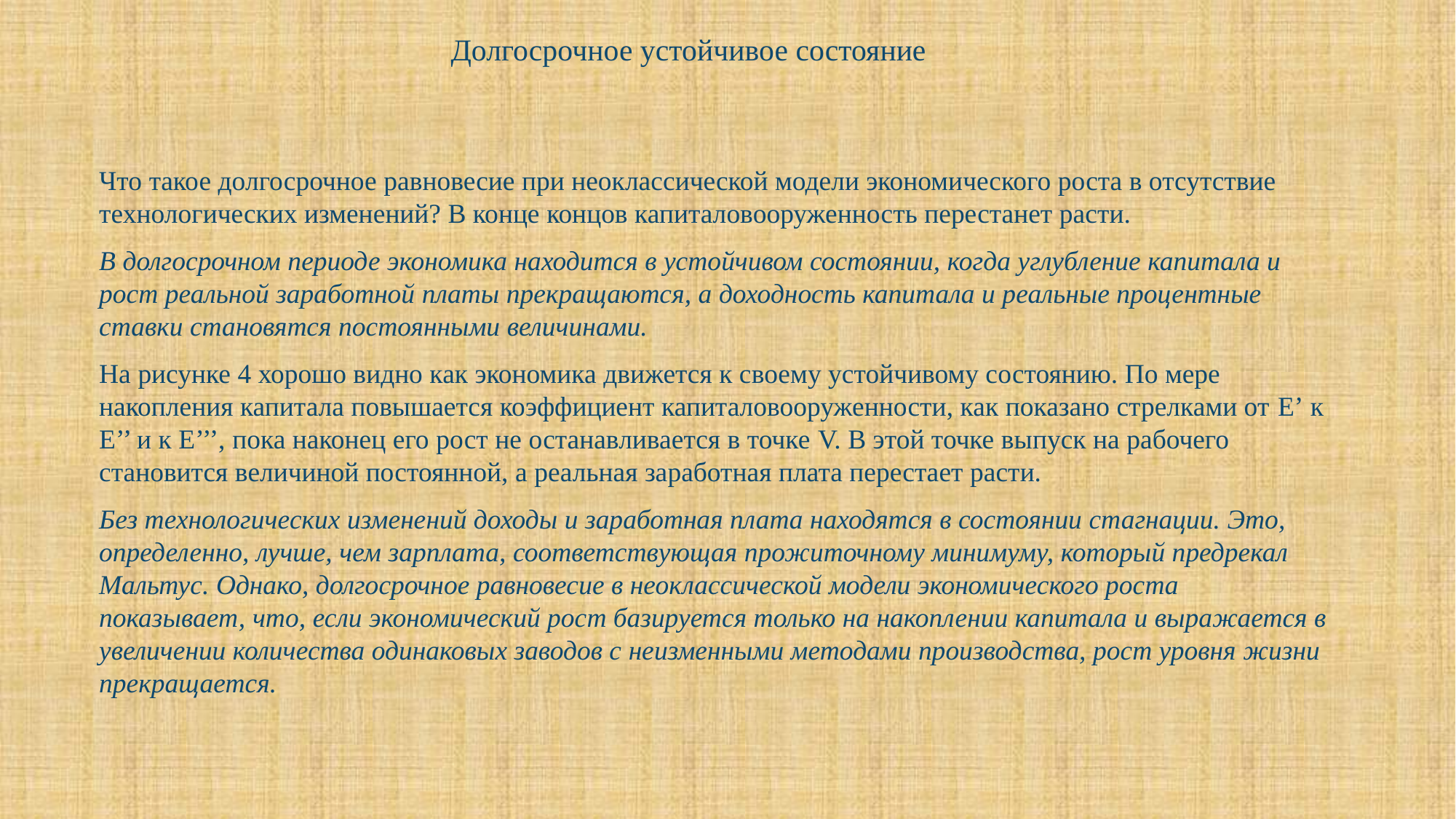

Долгосрочное устойчивое состояние
Что такое долгосрочное равновесие при неоклассической модели экономического роста в отсутствие технологических изменений? В конце концов капиталовооруженность перестанет расти.
В долгосрочном периоде экономика находится в устойчивом состоянии, когда углубление капитала и рост реальной заработной платы прекращаются, а доходность капитала и реальные процентные ставки становятся постоянными величинами.
На рисунке 4 хорошо видно как экономика движется к своему устойчивому состоянию. По мере накопления капитала повышается коэффициент капиталовооруженности, как показано стрелками от E’ к Е’’ и к E’’’, пока наконец его рост не останавливается в точке V. В этой точке выпуск на рабочего становится величиной постоянной, а реальная заработная плата перестает расти.
Без технологических изменений доходы и заработная плата находятся в состоянии стагнации. Это, определенно, лучше, чем зарплата, соответствующая прожиточному минимуму, который предрекал Мальтус. Однако, долгосрочное равновесие в неоклассической модели экономического роста показывает, что, если экономический рост базируется только на накоплении капитала и выражается в увеличении количества одинаковых заводов с неизменными методами производства, рост уровня жизни прекращается.